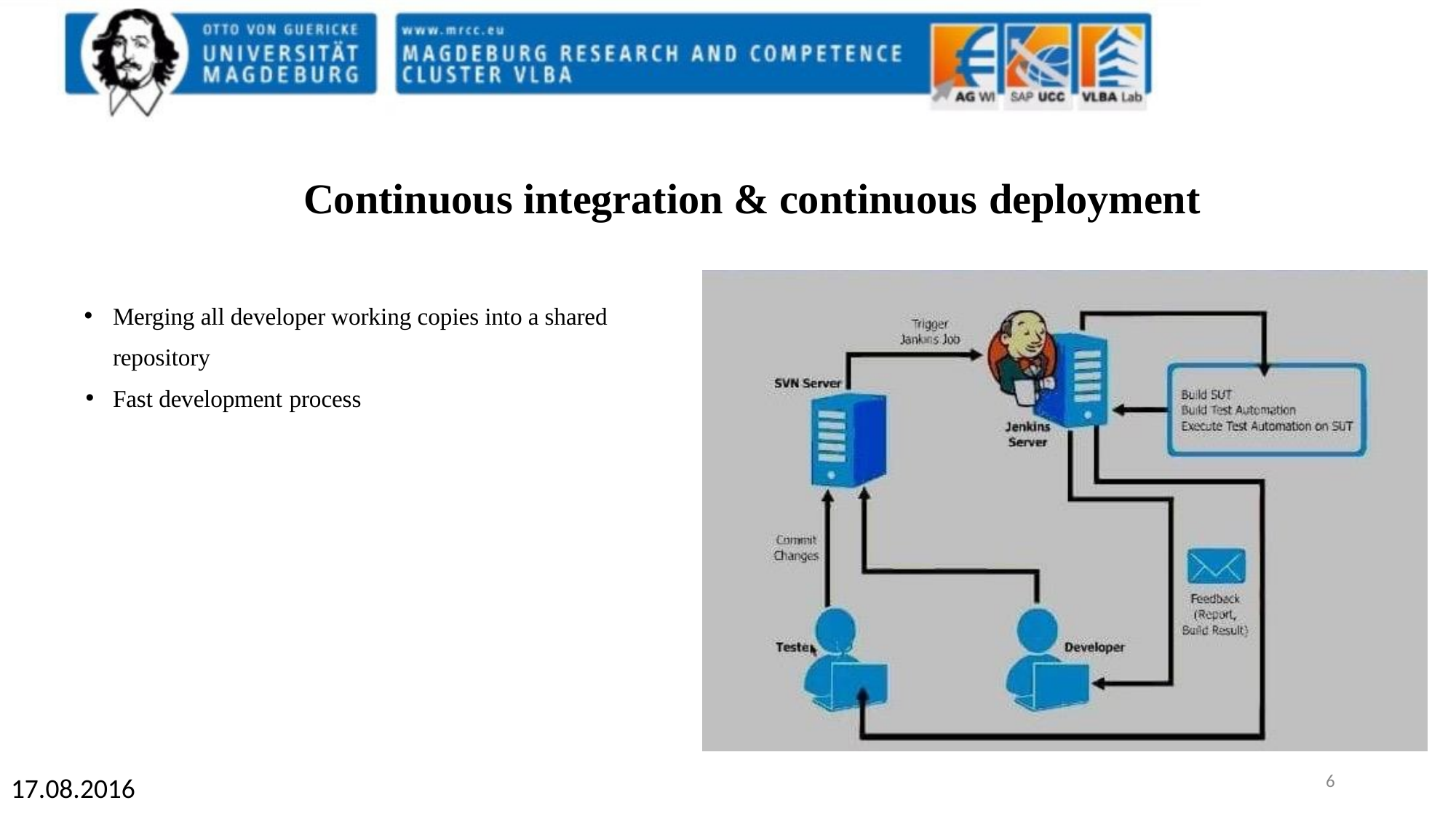

Continuous integration & continuous deployment

Merging all developer working copies into a shared  repository
Fast development process
6
17.08.2016